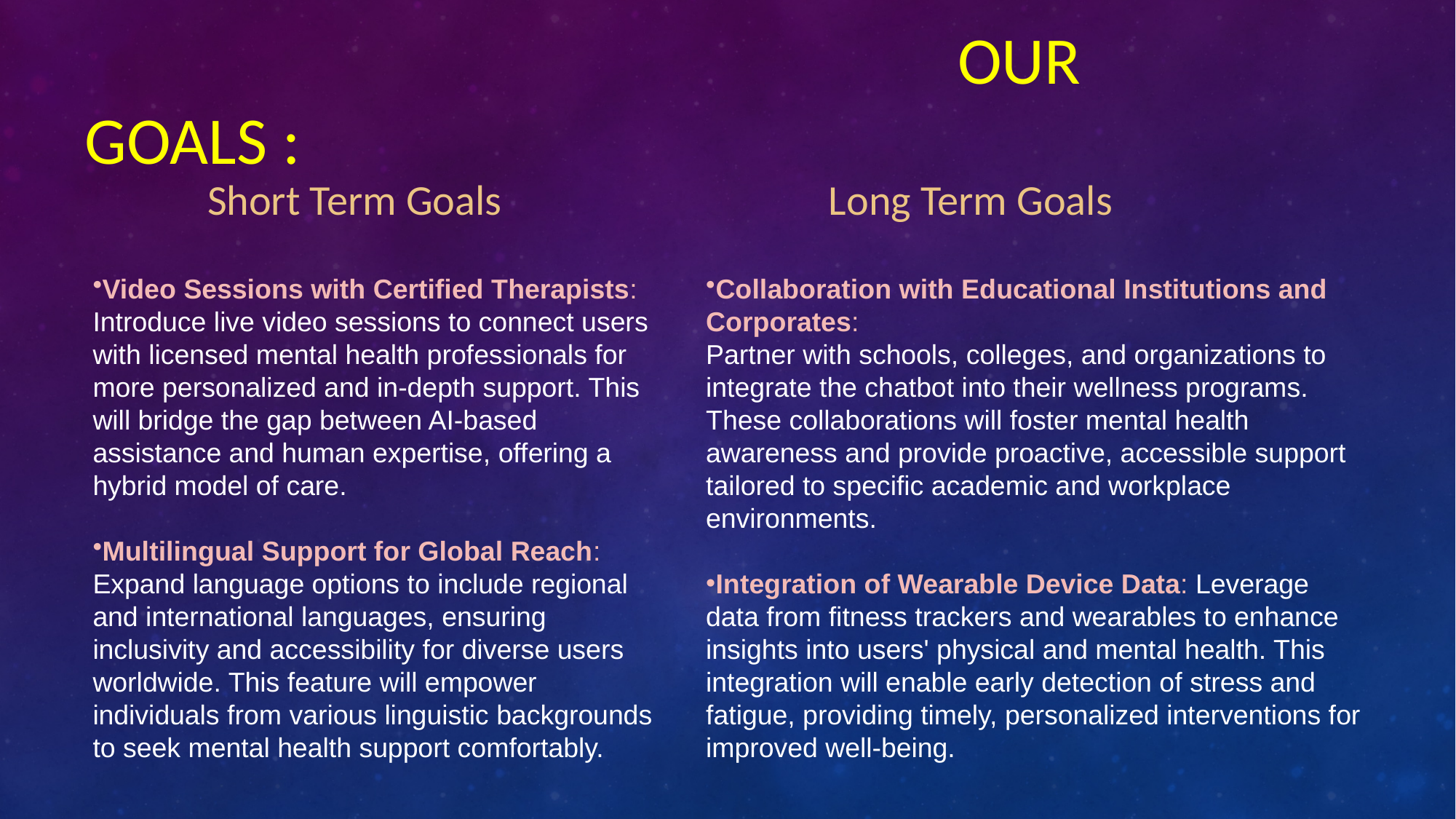

# Our goals :
Short Term Goals
Long Term Goals
Video Sessions with Certified Therapists: Introduce live video sessions to connect users with licensed mental health professionals for more personalized and in-depth support. This will bridge the gap between AI-based assistance and human expertise, offering a hybrid model of care.

Multilingual Support for Global Reach: Expand language options to include regional and international languages, ensuring inclusivity and accessibility for diverse users worldwide. This feature will empower individuals from various linguistic backgrounds to seek mental health support comfortably.
Collaboration with Educational Institutions and Corporates:
Partner with schools, colleges, and organizations to integrate the chatbot into their wellness programs. These collaborations will foster mental health awareness and provide proactive, accessible support tailored to specific academic and workplace environments.

Integration of Wearable Device Data: Leverage data from fitness trackers and wearables to enhance insights into users' physical and mental health. This integration will enable early detection of stress and fatigue, providing timely, personalized interventions for improved well-being.